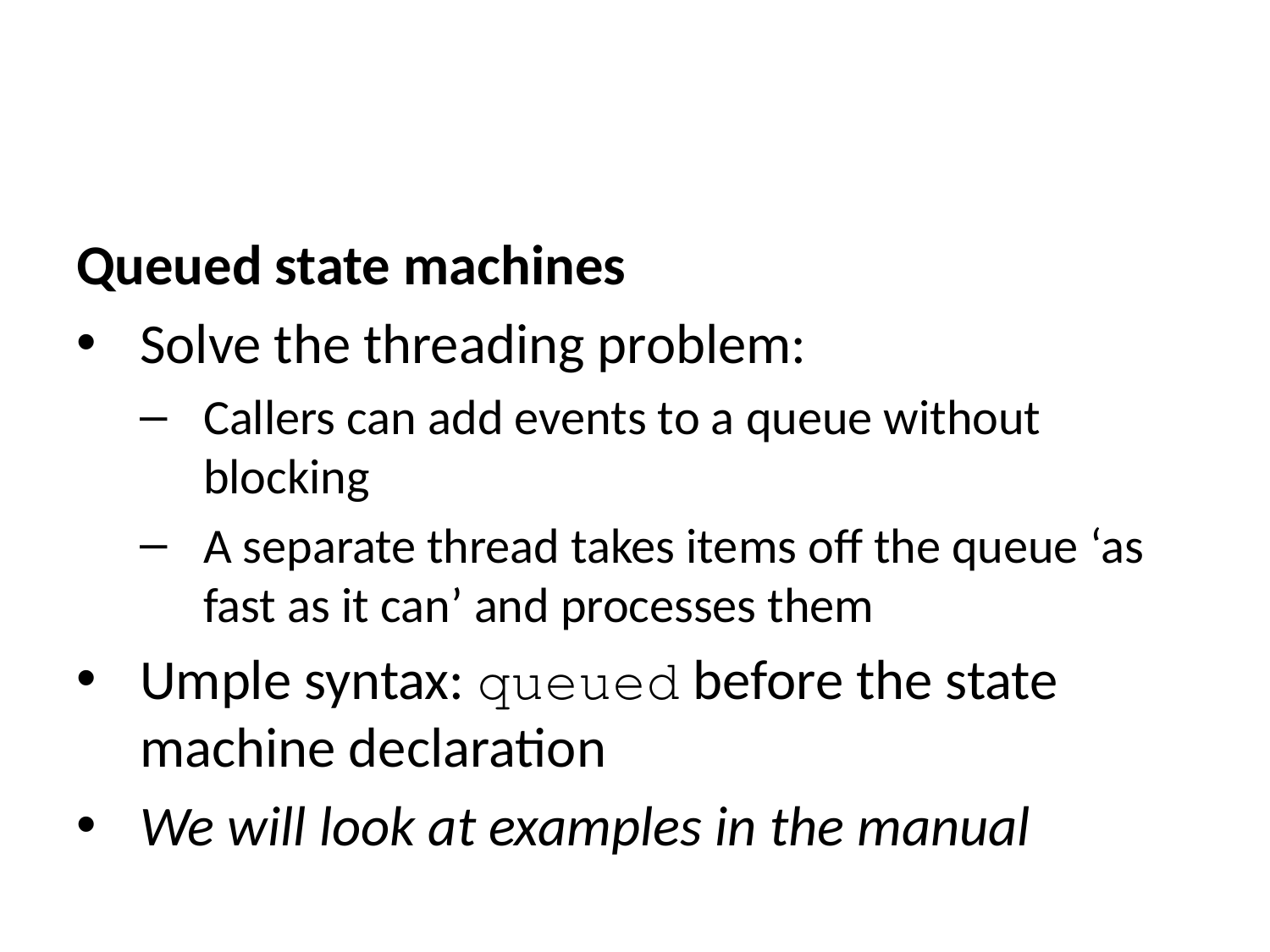

Queued state machines
Solve the threading problem:
Callers can add events to a queue without blocking
A separate thread takes items off the queue ‘as fast as it can’ and processes them
Umple syntax: queued before the state machine declaration
We will look at examples in the manual